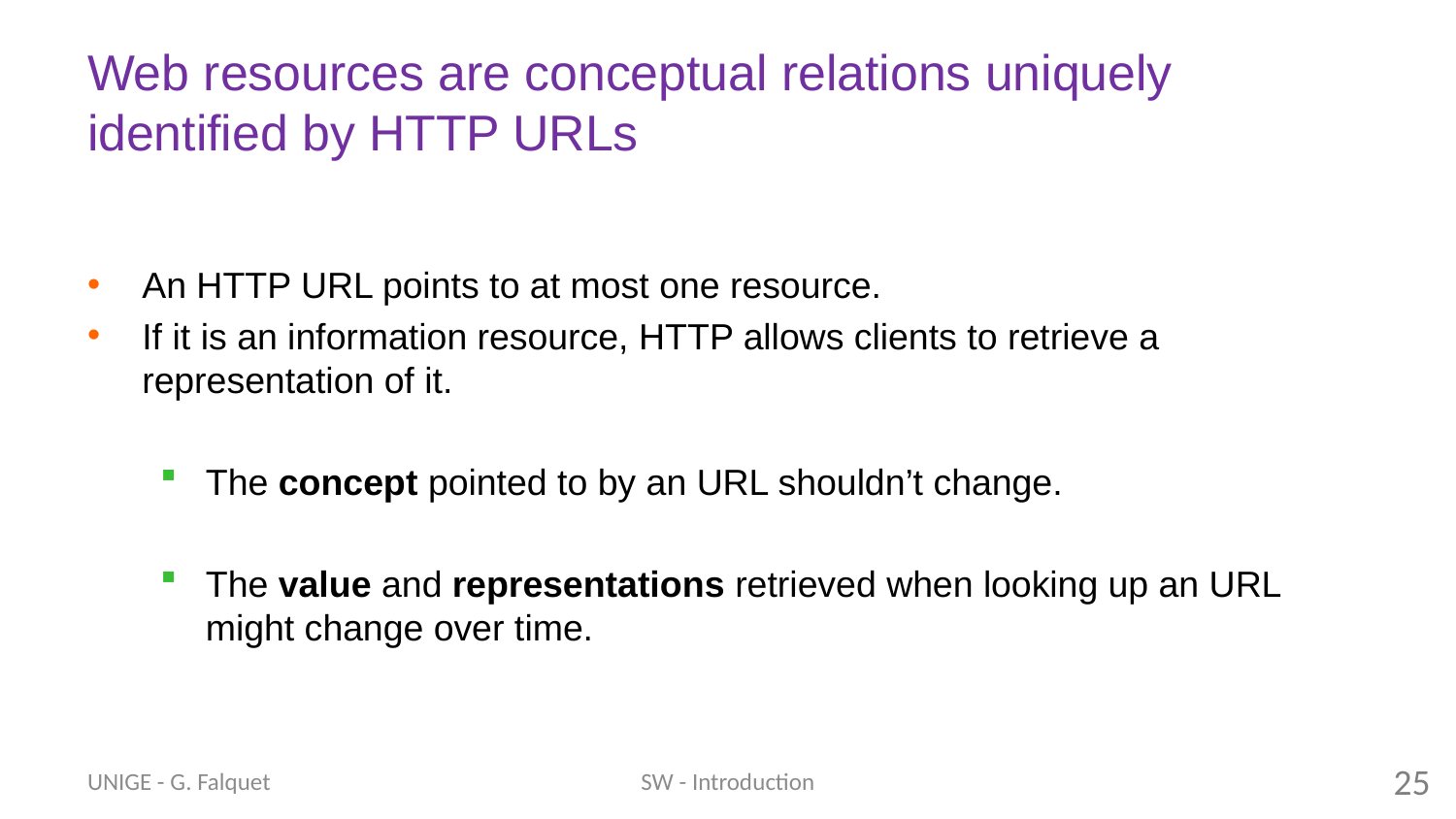

# Web resources are conceptual relations uniquely identified by HTTP URLs
An HTTP URL points to at most one resource.
If it is an information resource, HTTP allows clients to retrieve a representation of it.

The concept pointed to by an URL shouldn’t change.

The value and representations retrieved when looking up an URL might change over time.
UNIGE - G. Falquet
SW - Introduction
25